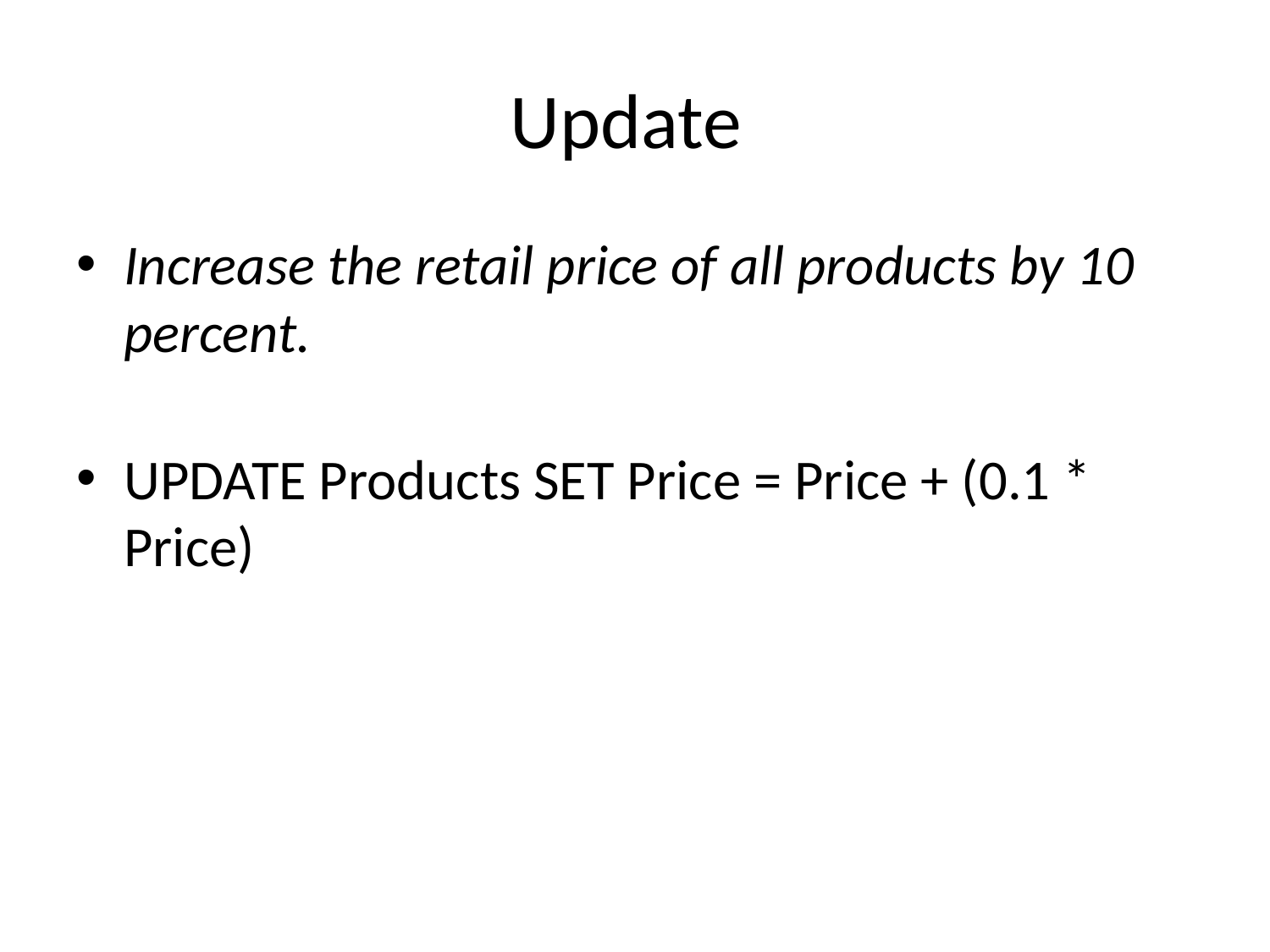

# Update
Increase the retail price of all products by 10 percent.
UPDATE Products SET Price = Price + (0.1 * Price)